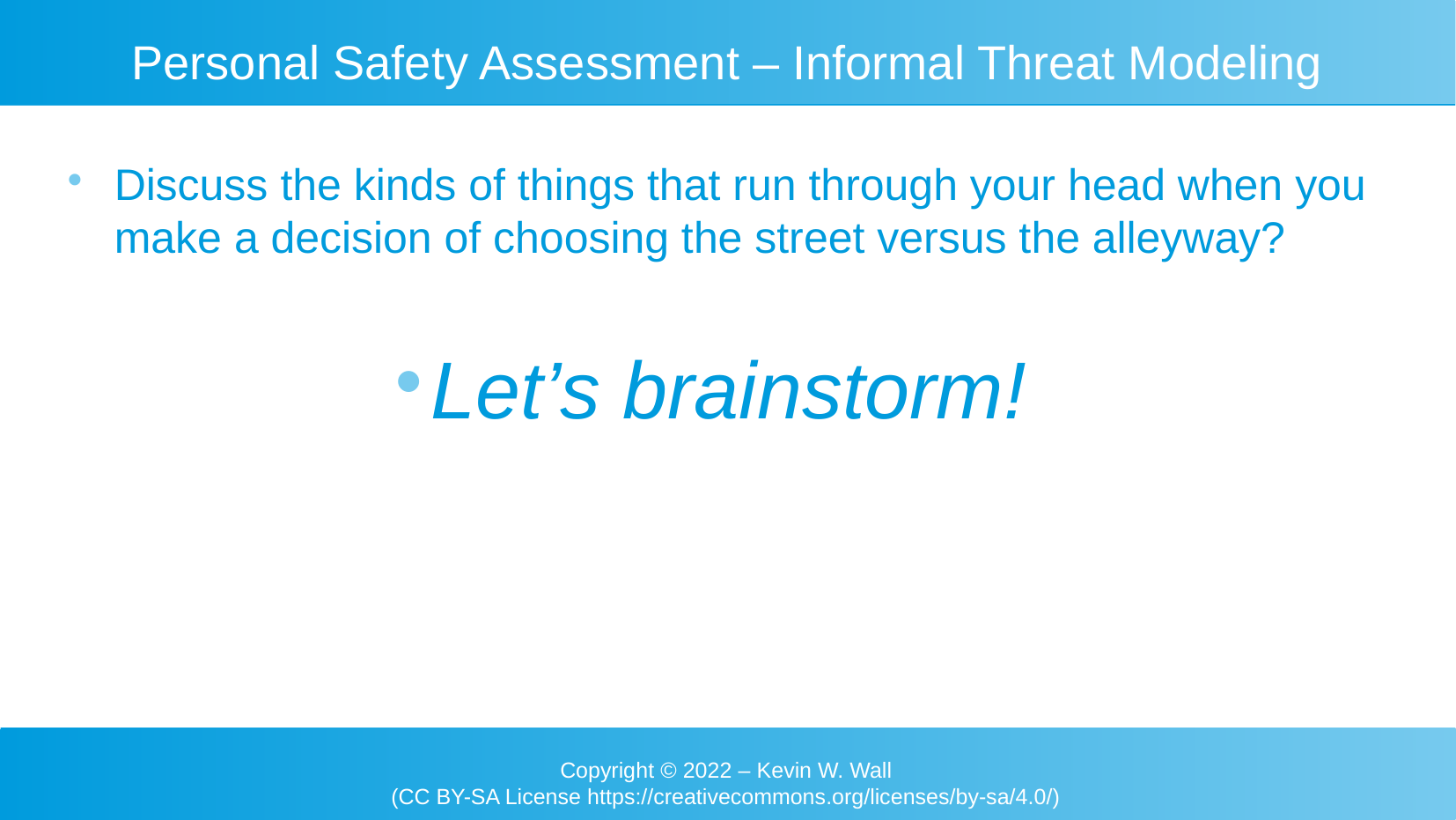

Personal Safety Assessment – Informal Threat Modeling
Discuss the kinds of things that run through your head when you make a decision of choosing the street versus the alleyway?

Let’s brainstorm!